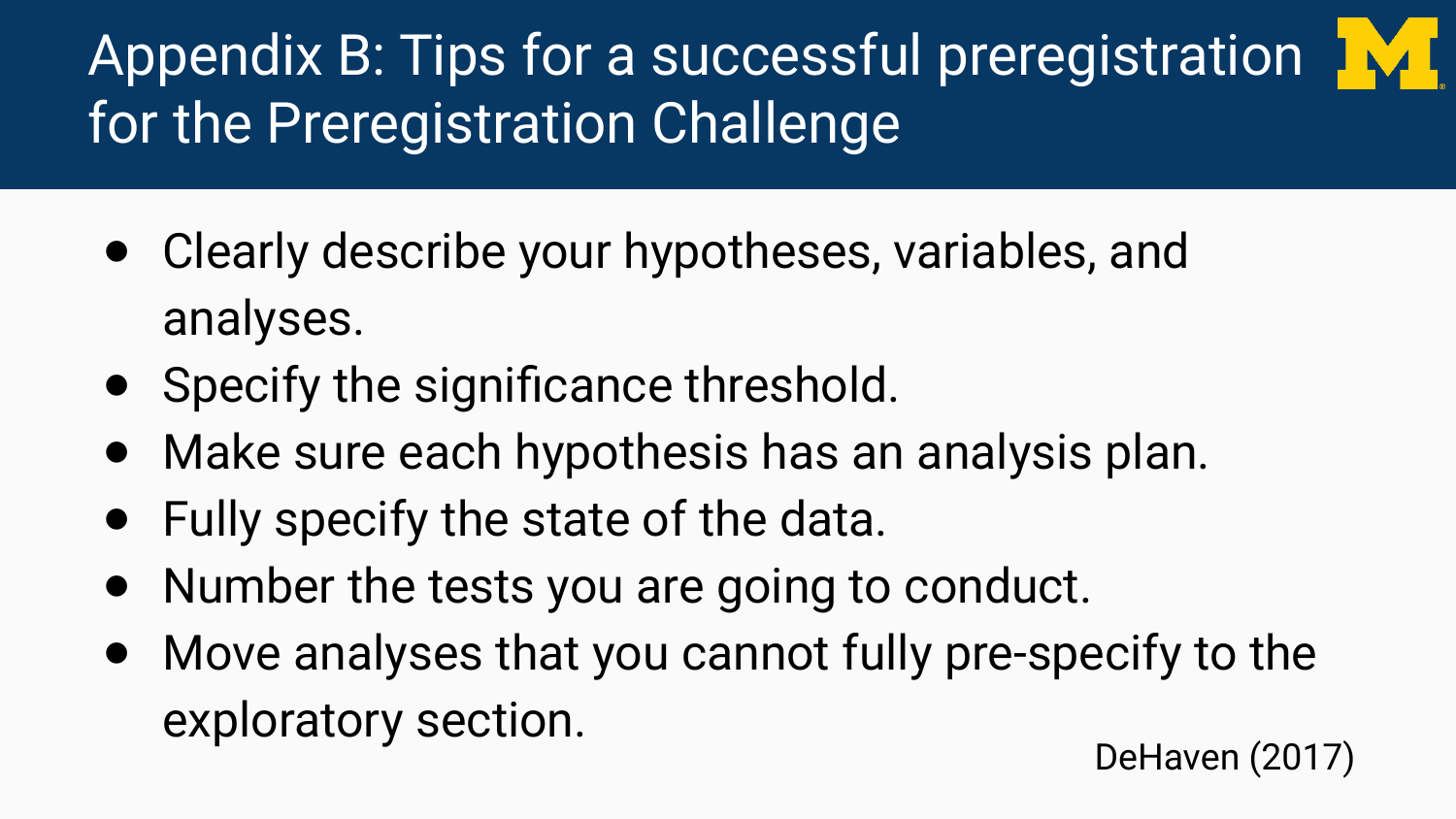

# Appendix B: Tips for a successful preregistration for the Preregistration Challenge
Clearly describe your hypotheses, variables, and analyses.
Specify the significance threshold.
Make sure each hypothesis has an analysis plan.
Fully specify the state of the data.
Number the tests you are going to conduct.
Move analyses that you cannot fully pre-specify to the exploratory section.

DeHaven (2017)